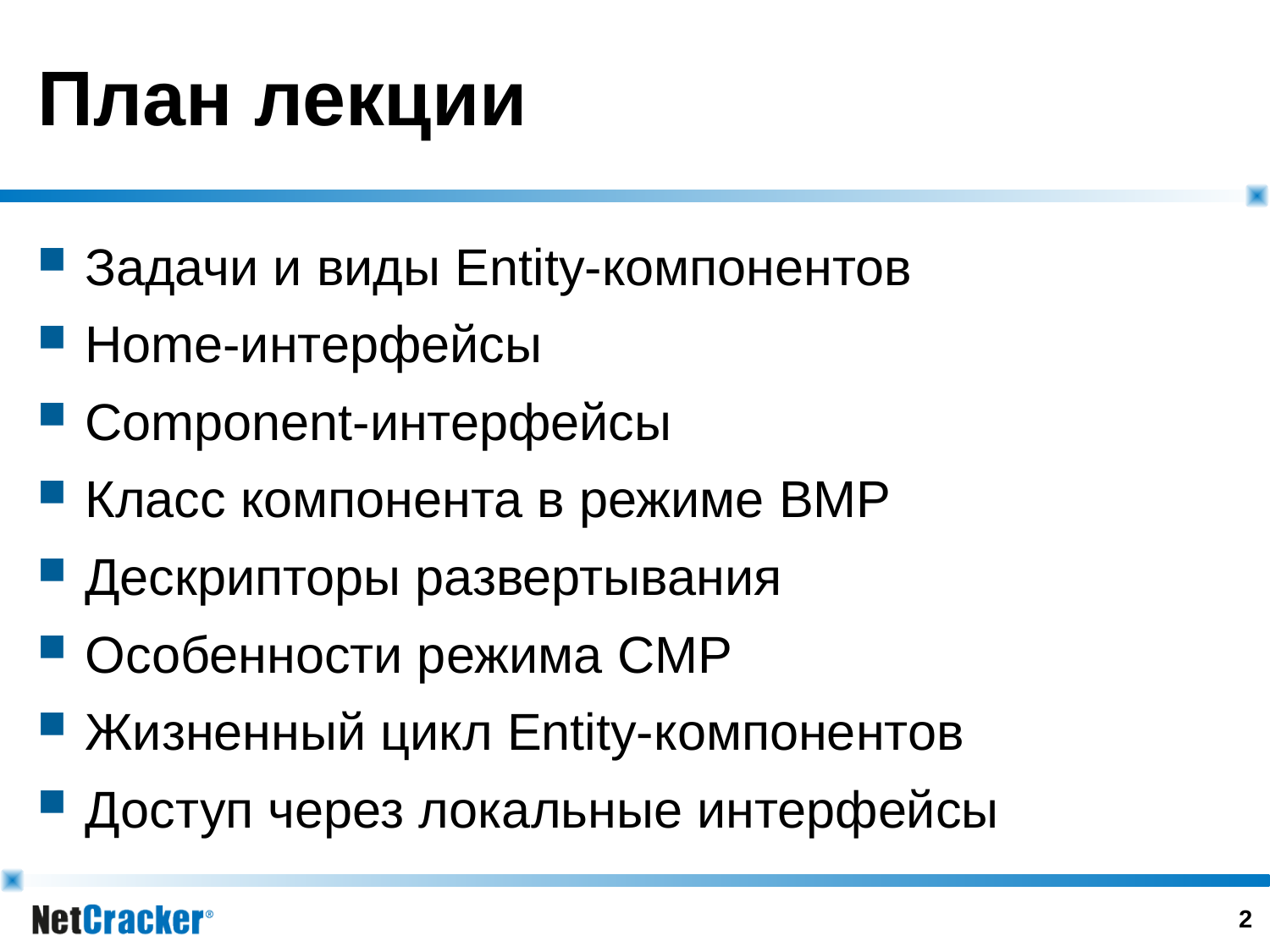

# План лекции
Задачи и виды Entity-компонентов
Home-интерфейсы
Component-интерфейсы
Класс компонента в режиме BMP
Дескрипторы развертывания
Особенности режима CMP
Жизненный цикл Entity-компонентов
Доступ через локальные интерфейсы
2